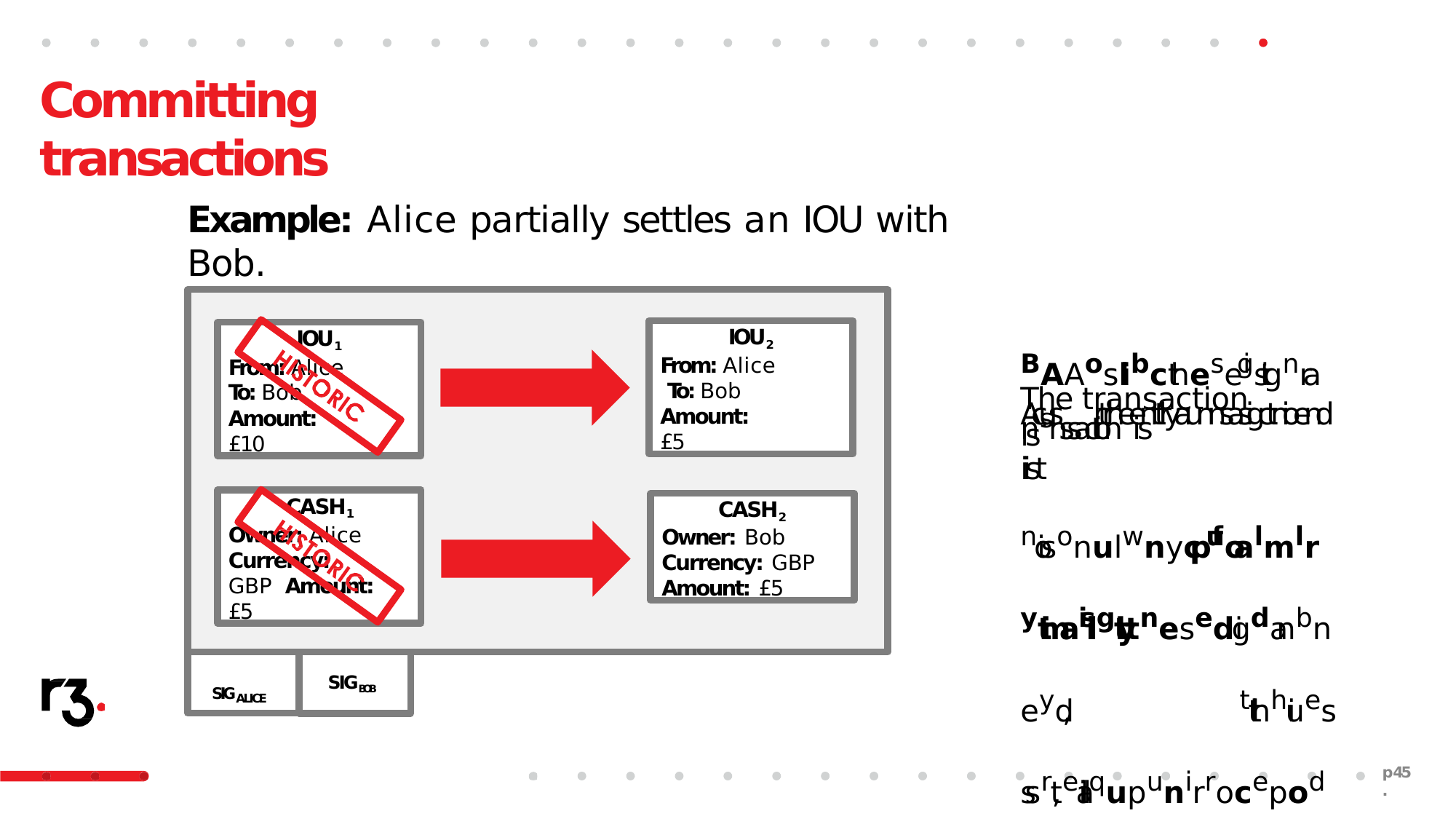

# Committing transactions
Example: Alice partially settles an IOU with Bob.

IOU2
From: Alice  To: Bob  Amount: £5

IOU1
From: Alice  To: Bob  Amount: £10
BAAoslibctheseigsitgnrans.ns.saction is

Acus rtrheenttlryaunnsasigctnioend iist  niosonulwnycpfuoalmlrytimasiligltytnesedigdanbneyd,  titthhiues ssr,teiallqupunirrocepodmopsmaeleitttroes d.  aupndactaenthbeeledger
committed.
The transaction is

CASH1
Owner: Alice  Currency: GBP  Amount: £5
CASH2
Owner: Bob
Currency: GBP
Amount: £5

SIGBOB
SIGALICE
p45.